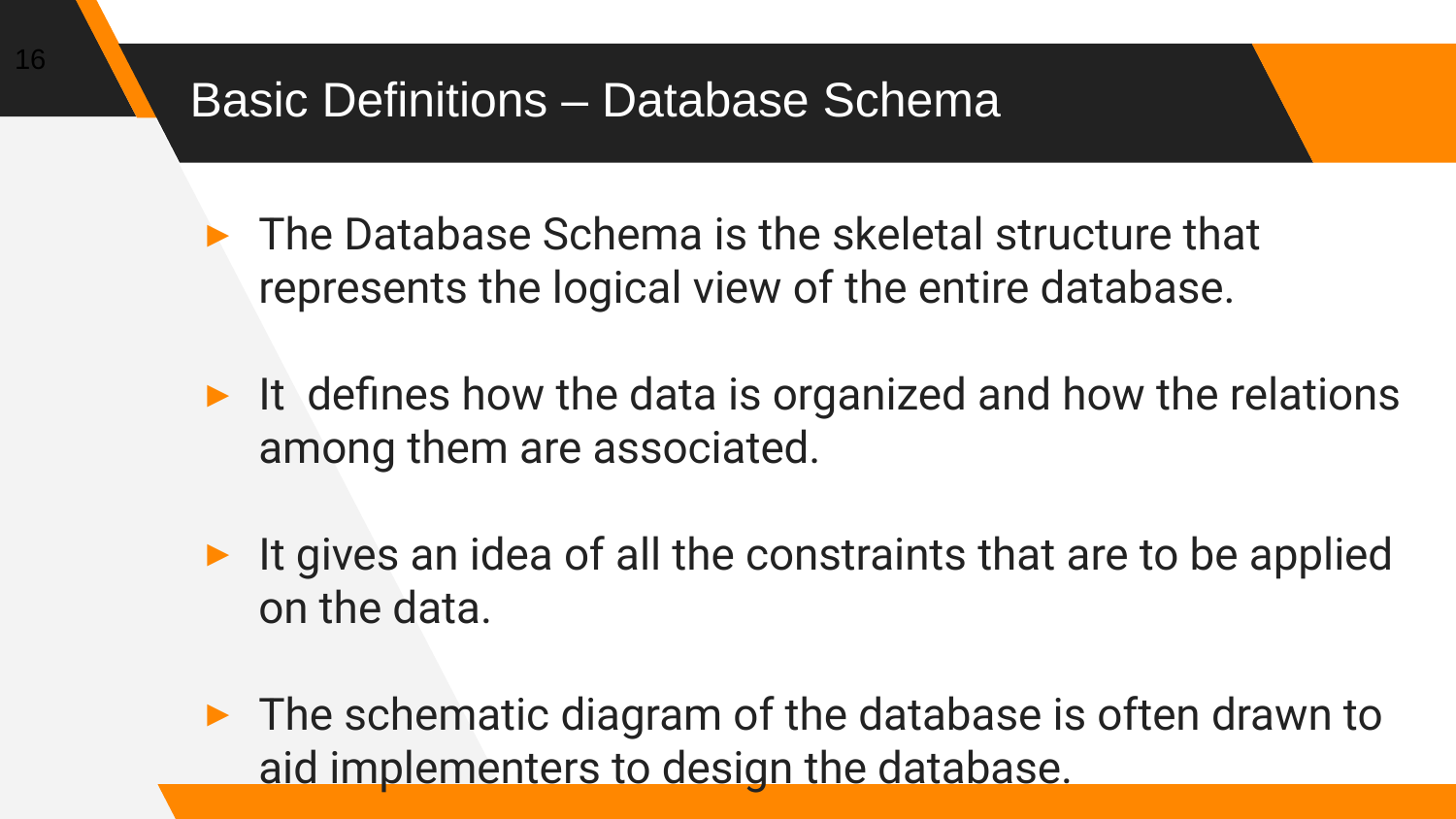

16
# Basic Definitions – Database Schema
The Database Schema is the skeletal structure that represents the logical view of the entire database.

It  defines how the data is organized and how the relations among them are associated.

It gives an idea of all the constraints that are to be applied on the data.

The schematic diagram of the database is often drawn to aid implementers to design the database.